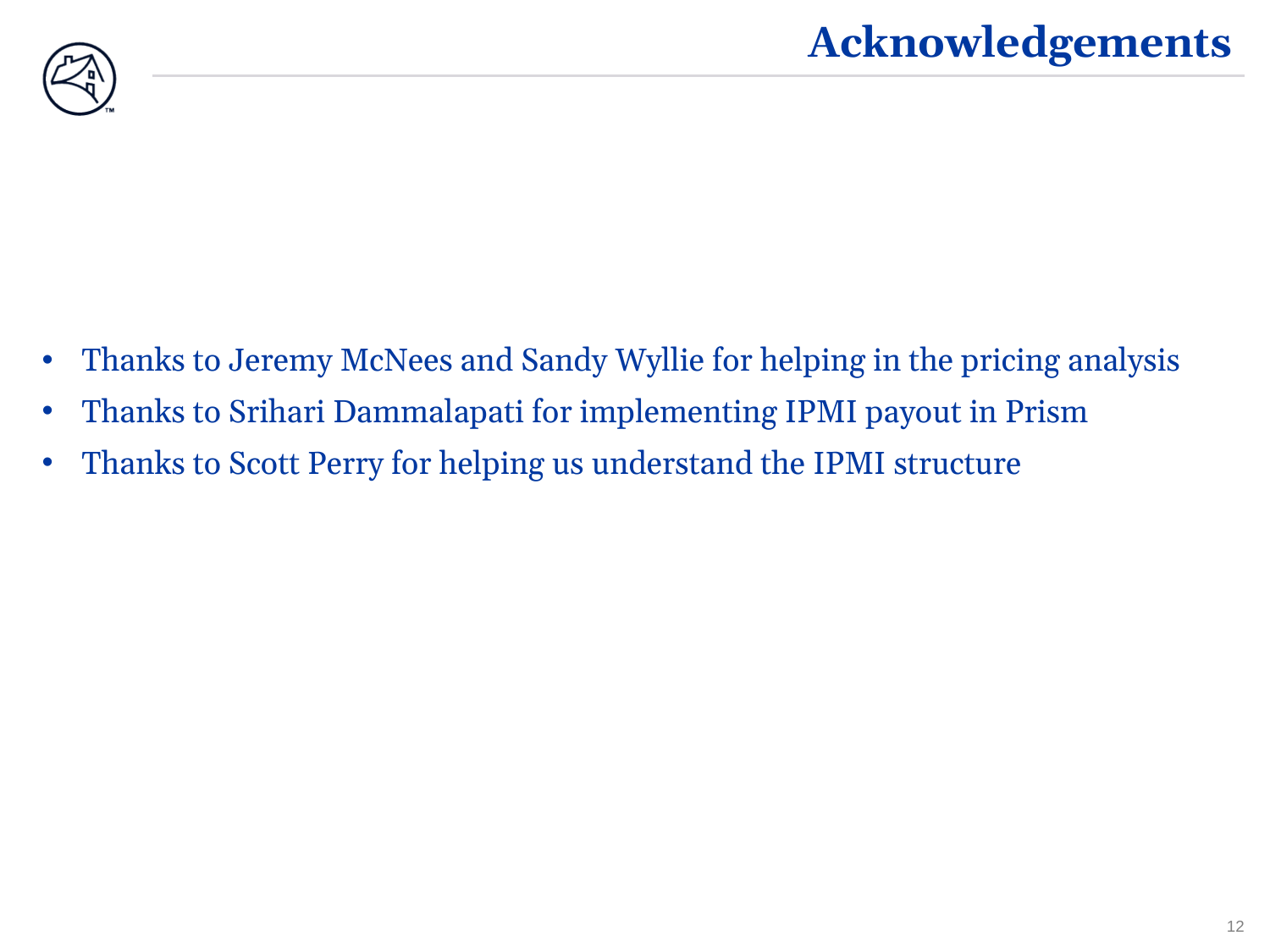

# Acknowledgements

Thanks to Jeremy McNees and Sandy Wyllie for helping in the pricing analysis
Thanks to Srihari Dammalapati for implementing IPMI payout in Prism
Thanks to Scott Perry for helping us understand the IPMI structure